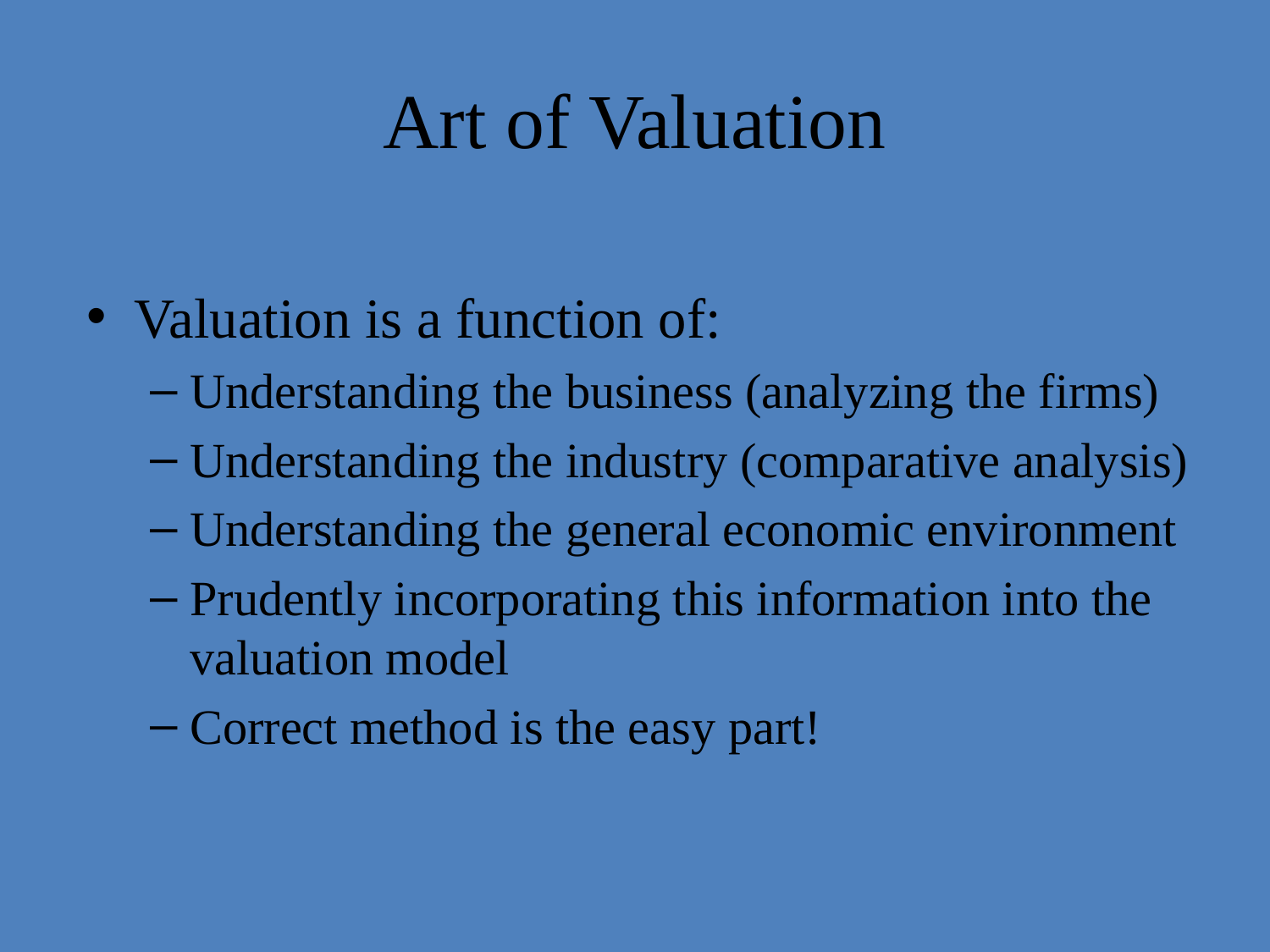

# Art of Valuation
Valuation is a function of:
Understanding the business (analyzing the firms)
Understanding the industry (comparative analysis)
Understanding the general economic environment
Prudently incorporating this information into the valuation model
Correct method is the easy part!